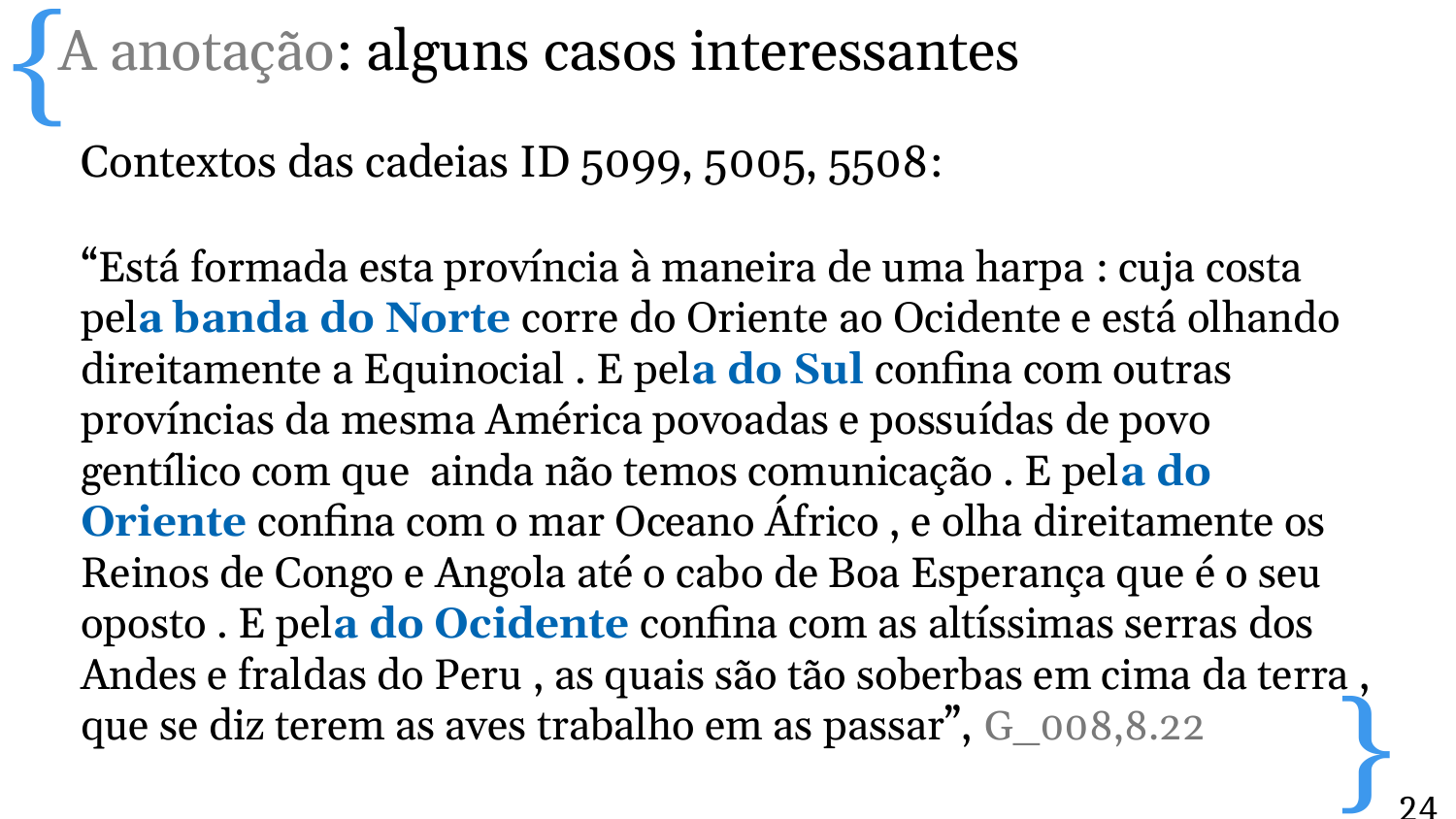

A anotação: alguns casos interessantes
Contextos das cadeias ID 5099, 5005, 5508:

“Está formada esta província à maneira de uma harpa : cuja costa pela banda do Norte corre do Oriente ao Ocidente e está olhando direitamente a Equinocial . E pela do Sul confina com outras províncias da mesma América povoadas e possuídas de povo gentílico com que  ainda não temos comunicação . E pela do Oriente confina com o mar Oceano Áfrico , e olha direitamente os Reinos de Congo e Angola até o cabo de Boa Esperança que é o seu oposto . E pela do Ocidente confina com as altíssimas serras dos Andes e fraldas do Peru , as quais são tão soberbas em cima da terra , que se diz terem as aves trabalho em as passar”, G_008,8.22

242